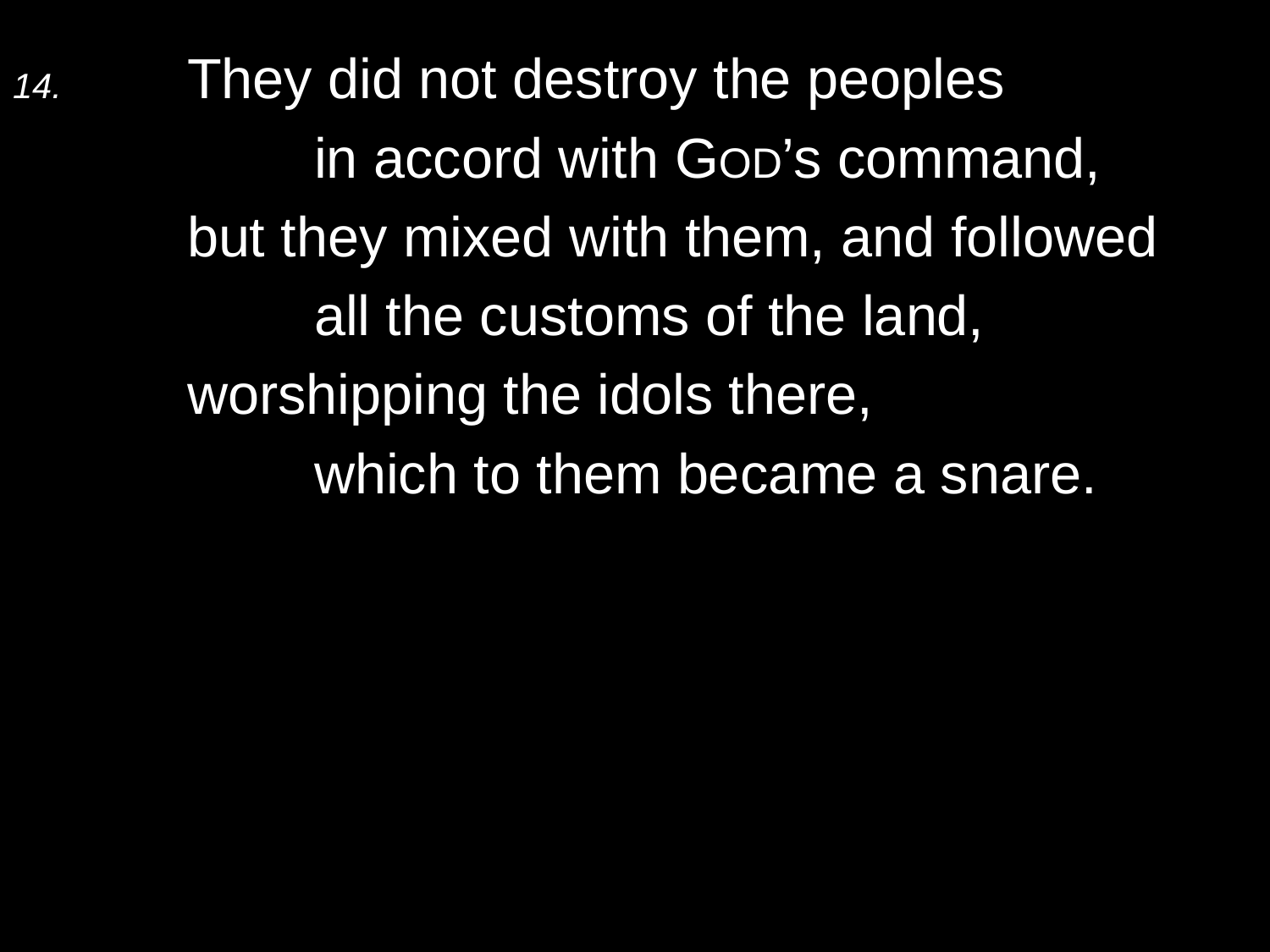

14.	They did not destroy the peoples
		in accord with God’s command,
	but they mixed with them, and followed
		all the customs of the land,
	worshipping the idols there,
		which to them became a snare.